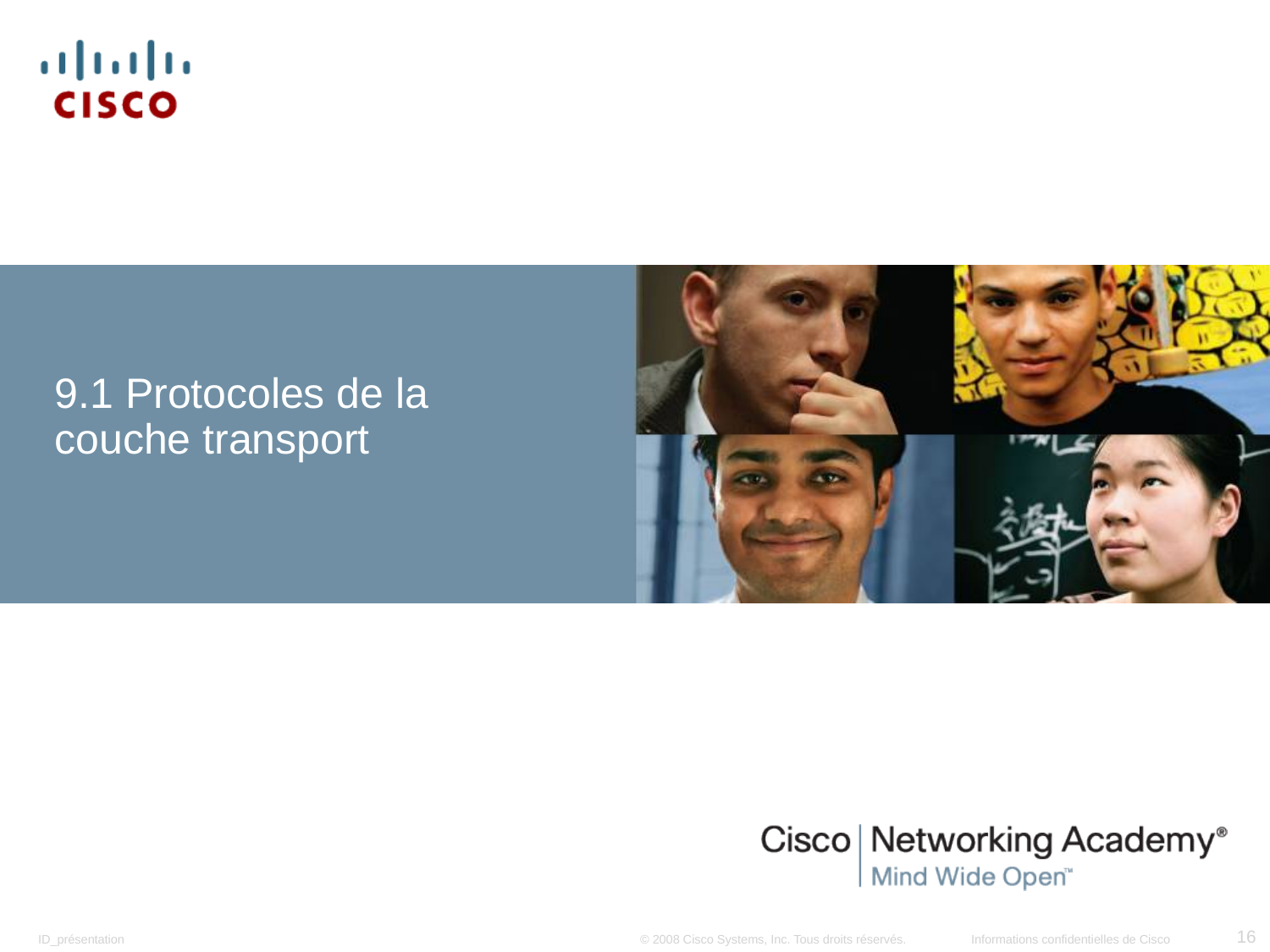

# 9.1 Protocoles de la couche transport